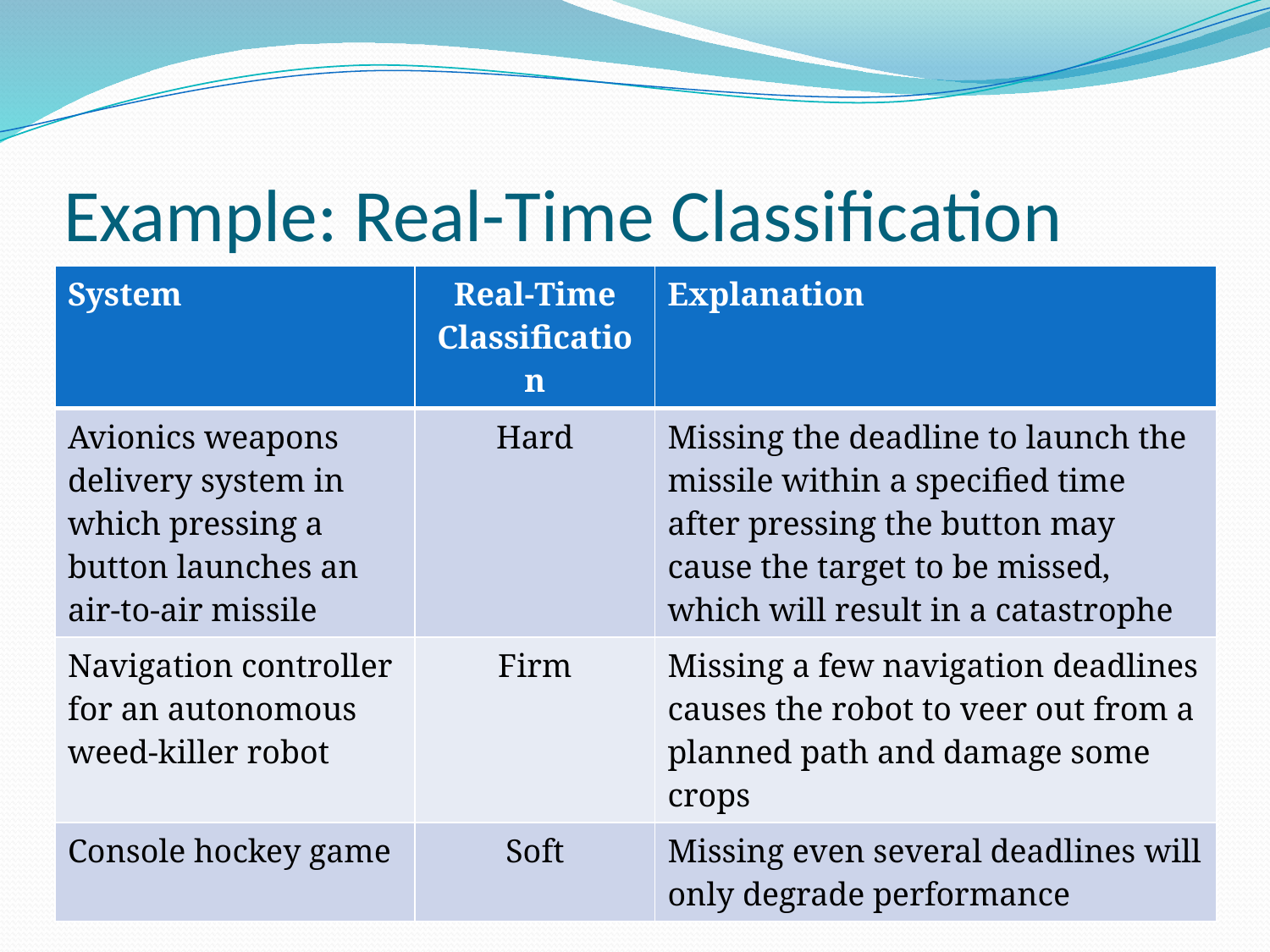

# Example: Real-Time Classification
| System | Real-Time Classification | Explanation |
| --- | --- | --- |
| Avionics weapons delivery system in which pressing a button launches an air-to-air missile | Hard | Missing the deadline to launch the missile within a specified time after pressing the button may cause the target to be missed, which will result in a catastrophe |
| Navigation controller for an autonomous weed-killer robot | Firm | Missing a few navigation deadlines causes the robot to veer out from a planned path and damage some crops |
| Console hockey game | Soft | Missing even several deadlines will only degrade performance |